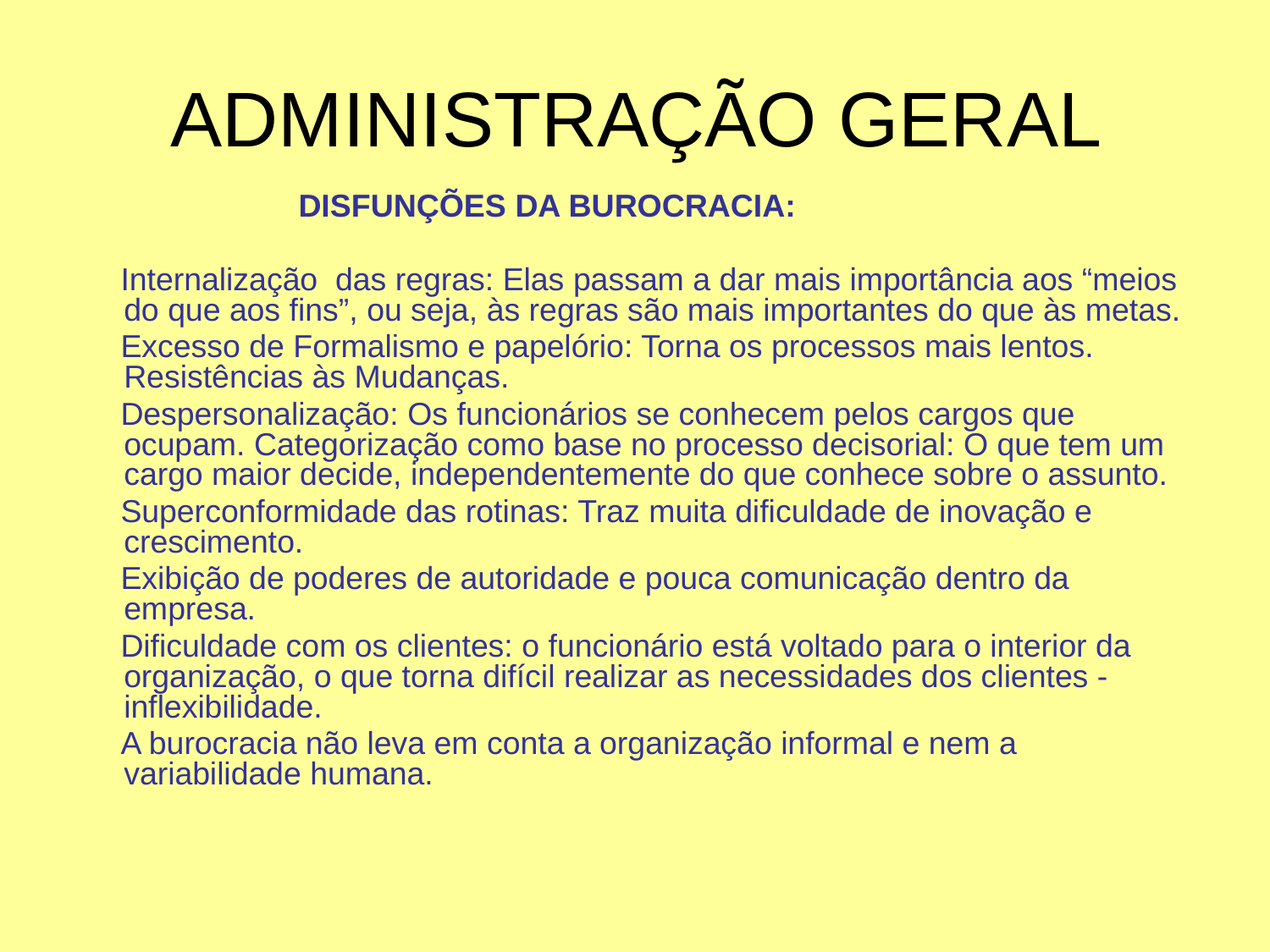

# ADMINISTRAÇÃO GERAL
                         DISFUNÇÕES DA BUROCRACIA:

     Internalização  das regras: Elas passam a dar mais importância aos “meios do que aos fins”, ou seja, às regras são mais importantes do que às metas.
     Excesso de Formalismo e papelório: Torna os processos mais lentos. Resistências às Mudanças.
     Despersonalização: Os funcionários se conhecem pelos cargos que ocupam. Categorização como base no processo decisorial: O que tem um cargo maior decide, independentemente do que conhece sobre o assunto.
     Superconformidade das rotinas: Traz muita dificuldade de inovação e crescimento.
     Exibição de poderes de autoridade e pouca comunicação dentro da empresa.
     Dificuldade com os clientes: o funcionário está voltado para o interior da organização, o que torna difícil realizar as necessidades dos clientes - inflexibilidade.
     A burocracia não leva em conta a organização informal e nem a variabilidade humana.